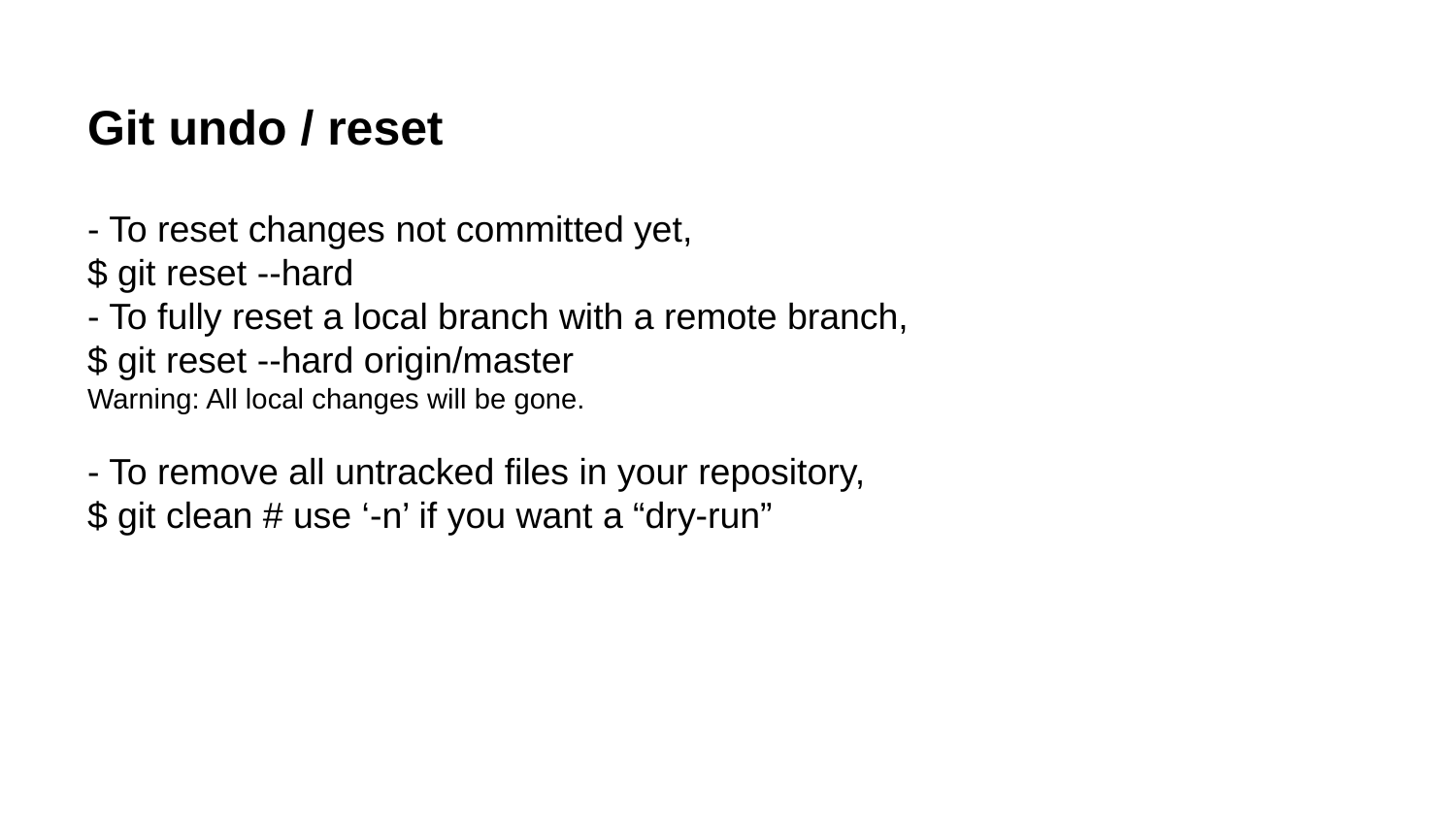

# Git undo / reset
- To reset changes not committed yet,
$ git reset --hard
- To fully reset a local branch with a remote branch,
$ git reset --hard origin/master
Warning: All local changes will be gone.

- To remove all untracked files in your repository,
$ git clean # use ‘-n’ if you want a “dry-run”